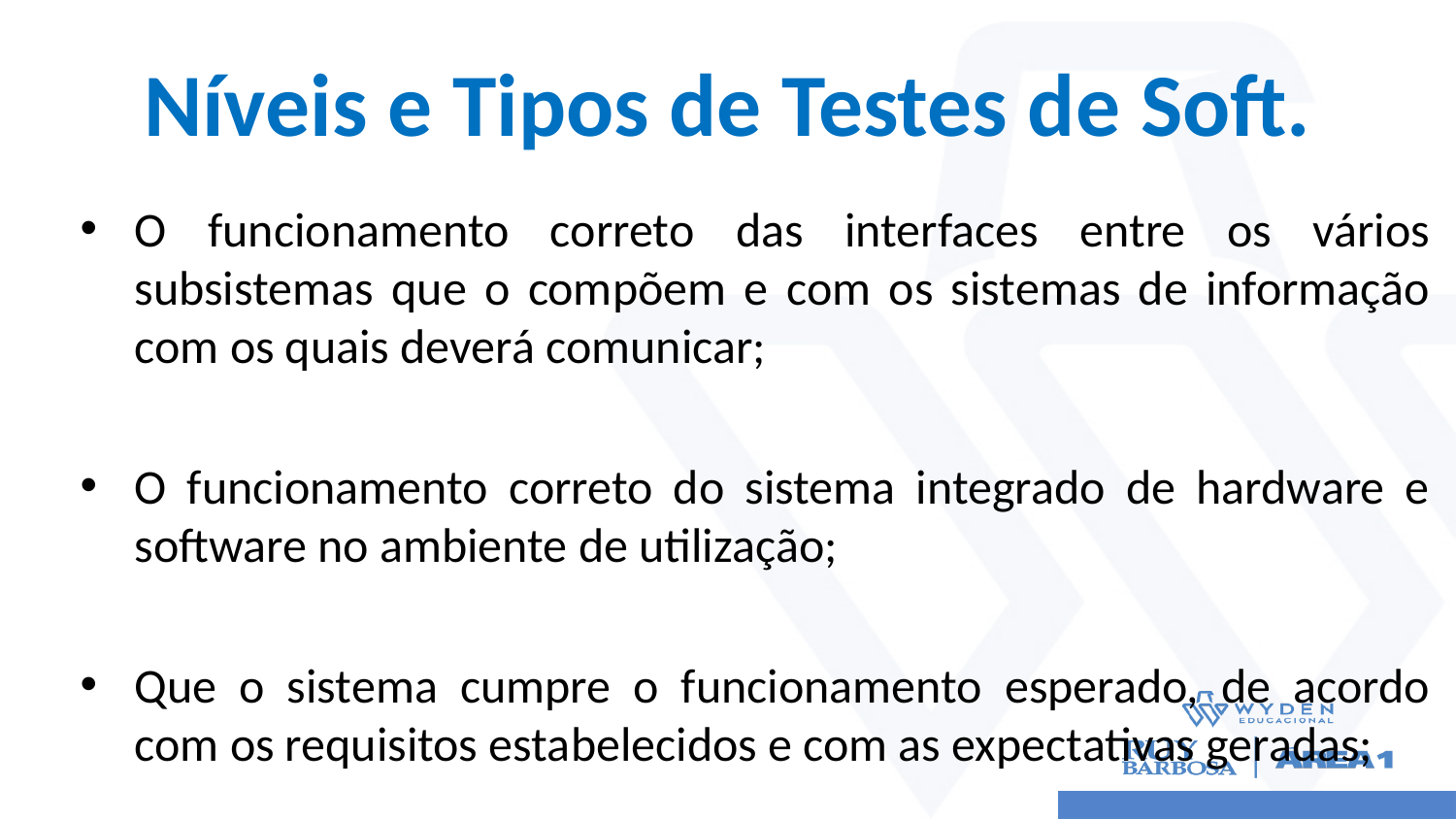

# Níveis e Tipos de Testes de Soft.
O funcionamento correto das interfaces entre os vários subsistemas que o compõem e com os sistemas de informação com os quais deverá comunicar;

O funcionamento correto do sistema integrado de hardware e software no ambiente de utilização;

Que o sistema cumpre o funcionamento esperado, de acordo com os requisitos estabelecidos e com as expectativas geradas;